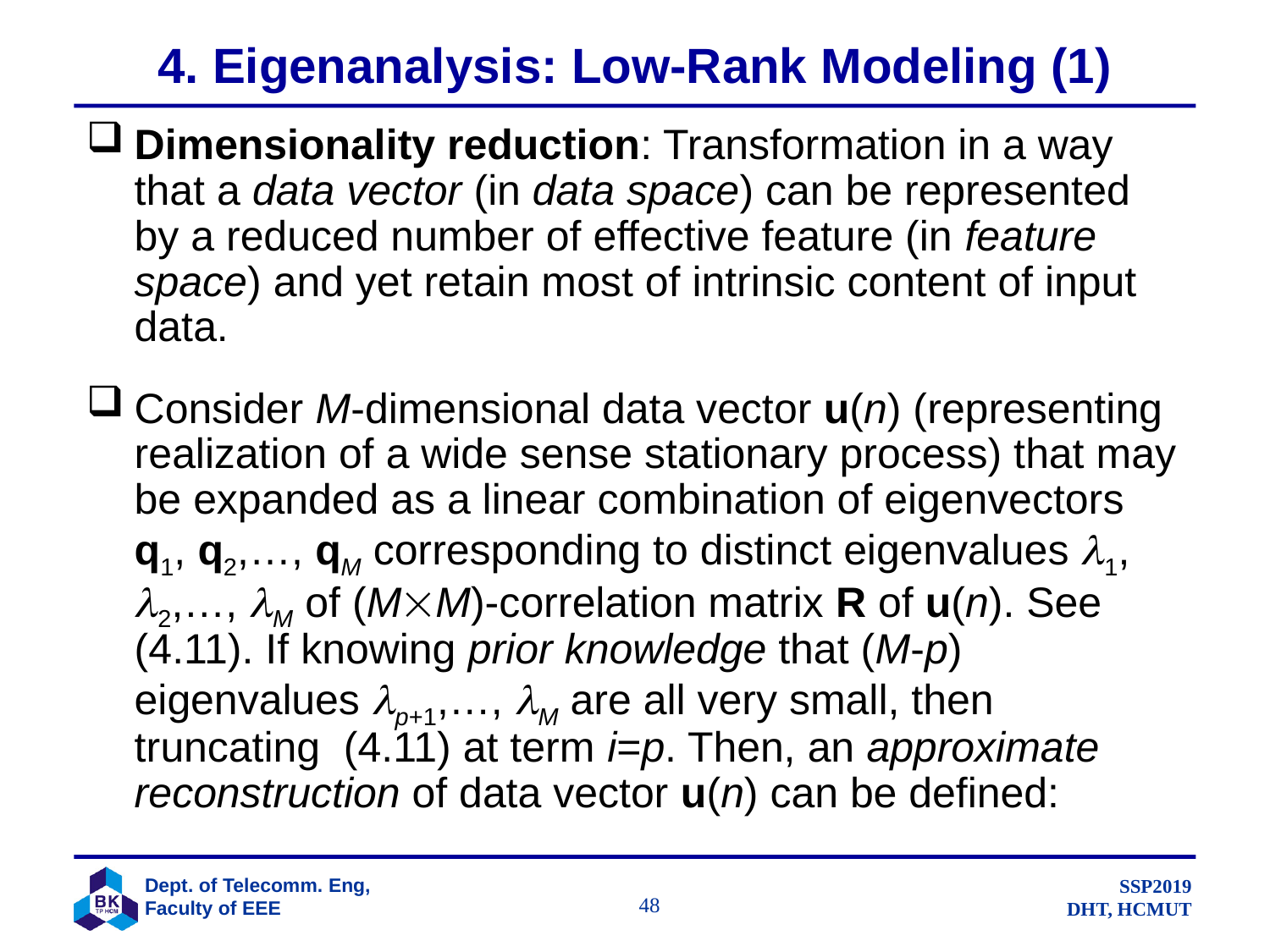

# 4. Eigenanalysis: Low-Rank Modeling (1)
Dimensionality reduction: Transformation in a way that a data vector (in data space) can be represented by a reduced number of effective feature (in feature space) and yet retain most of intrinsic content of input data.

Consider M-dimensional data vector u(n) (representing realization of a wide sense stationary process) that may be expanded as a linear combination of eigenvectors q1, q2,…, qM corresponding to distinct eigenvalues λ1, λ2,…, λM of (M×M)-correlation matrix R of u(n). See (4.11). If knowing prior knowledge that (M-p) eigenvalues λp+1,…, λM are all very small, then truncating  (4.11) at term i=p. Then, an approximate reconstruction of data vector u(n) can be defined:

		  48